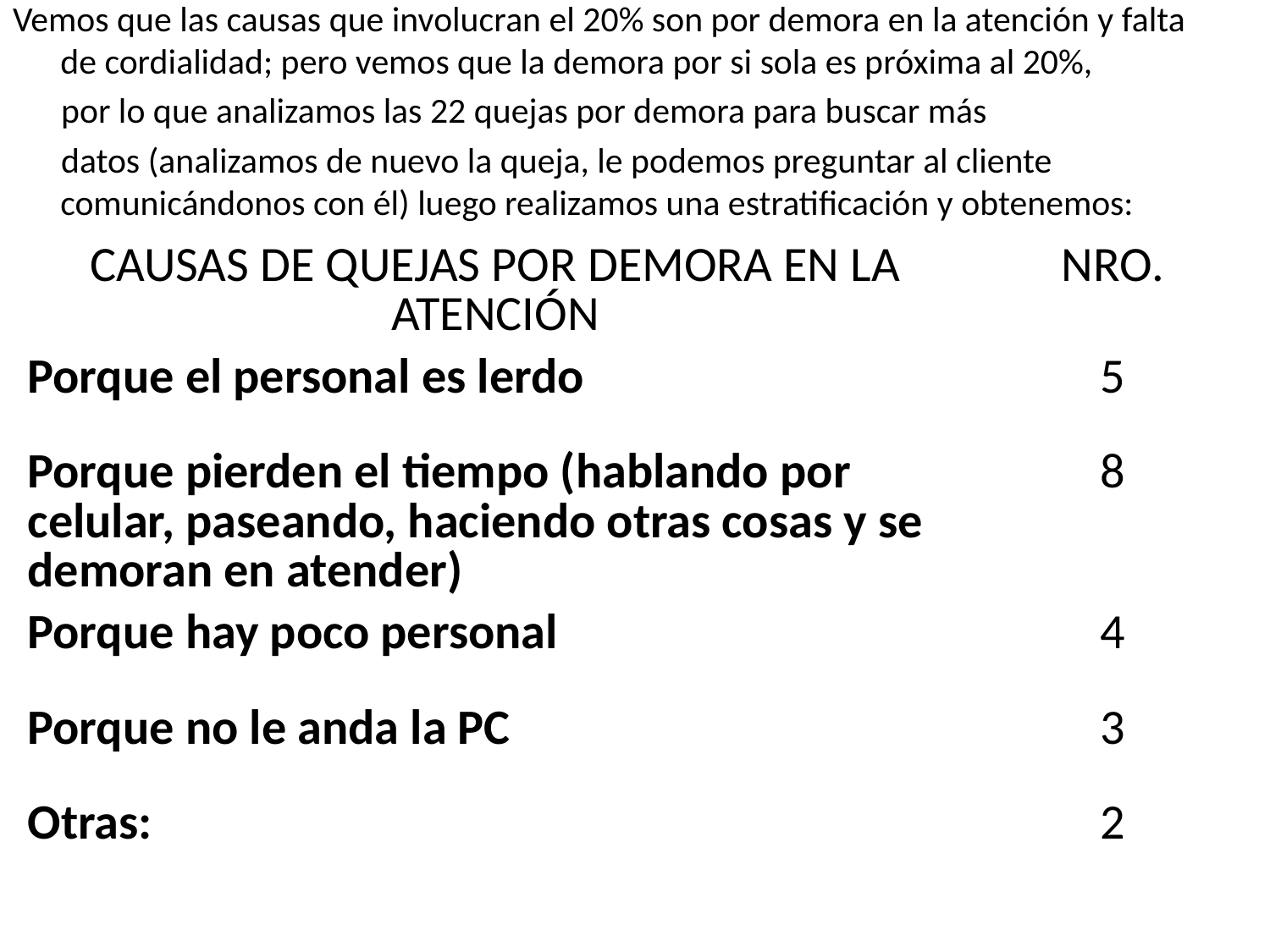

Vemos que las causas que involucran el 20% son por demora en la atención y falta de cordialidad; pero vemos que la demora por si sola es próxima al 20%,
      por lo que analizamos las 22 quejas por demora para buscar más
      datos (analizamos de nuevo la queja, le podemos preguntar al cliente comunicándonos con él) luego realizamos una estratificación y obtenemos:

| CAUSAS DE QUEJAS POR DEMORA EN LA ATENCIÓN | NRO. |
| --- | --- |
| Porque el personal es lerdo | 5 |
| Porque pierden el tiempo (hablando por celular, paseando, haciendo otras cosas y se demoran en atender) | 8 |
| Porque hay poco personal | 4 |
| Porque no le anda la PC | 3 |
| Otras: | 2 |